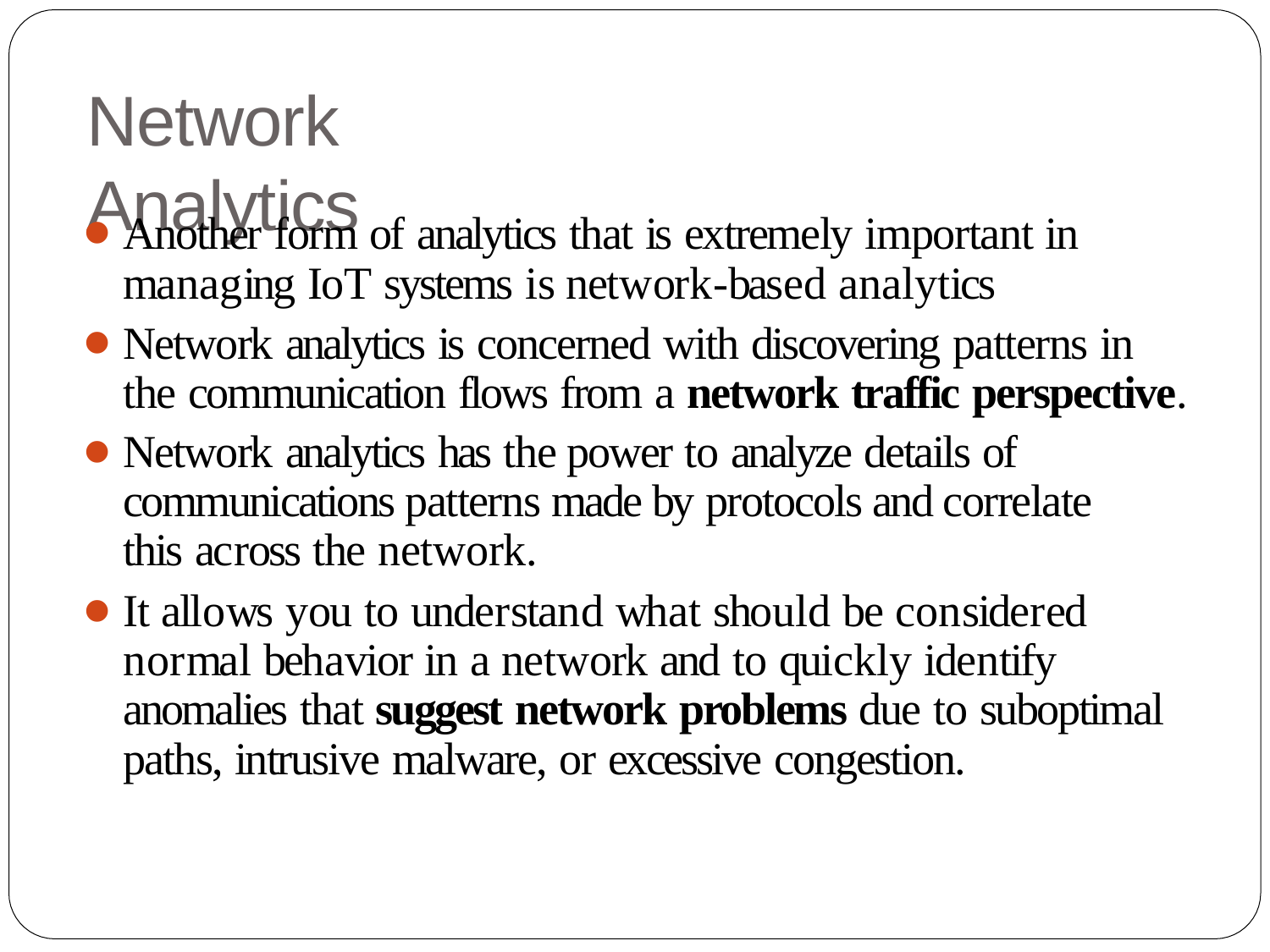

# Network Analytics
Another form of analytics that is extremely important in  managing IoT systems is network-based analytics
Network analytics is concerned with discovering patterns in  the communication flows from a network traffic perspective.
Network analytics has the power to analyze details of  communications patterns made by protocols and correlate  this across the network.
It allows you to understand what should be considered  normal behavior in a network and to quickly identify  anomalies that suggest network problems due to suboptimal  paths, intrusive malware, or excessive congestion.